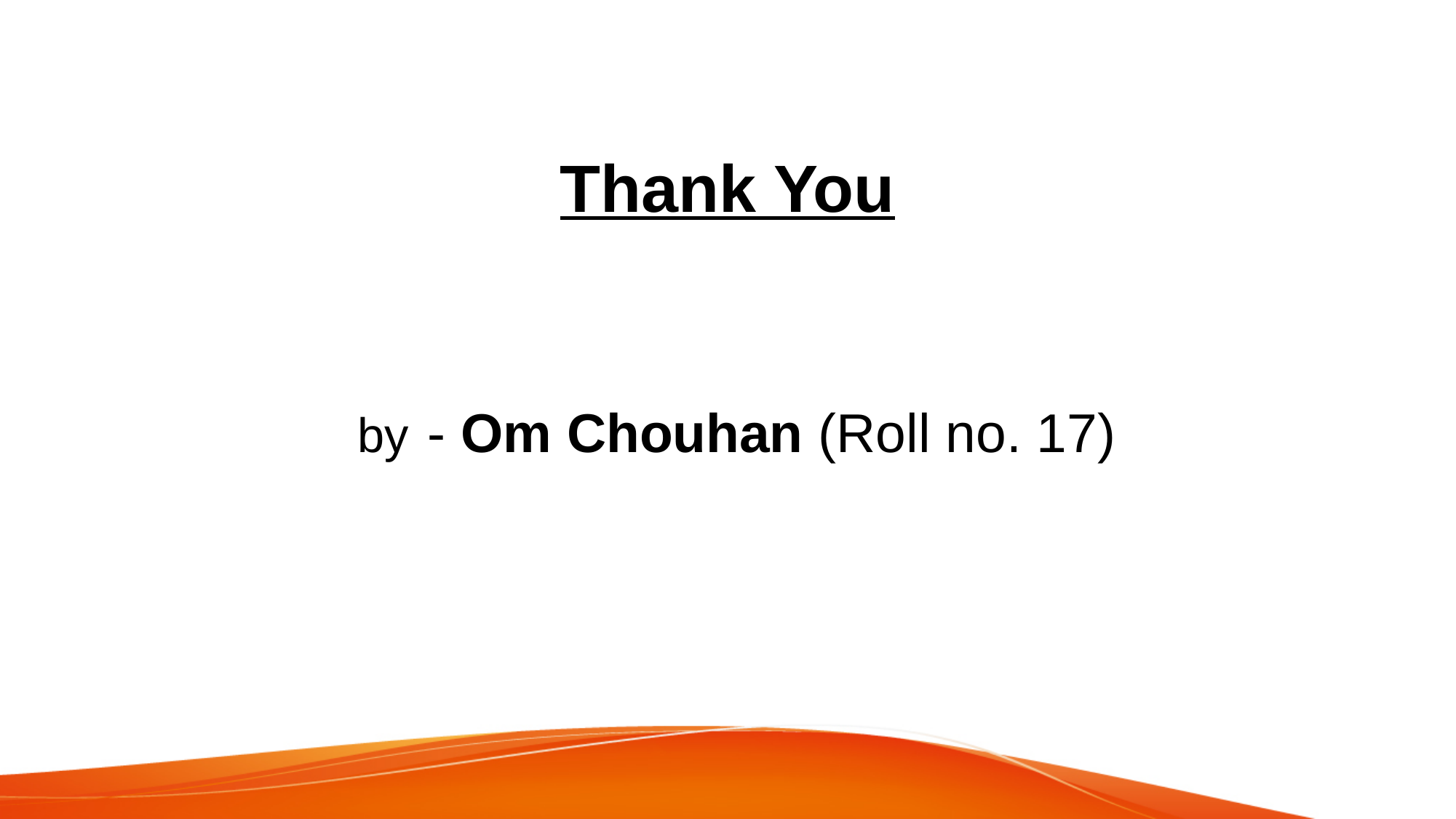

Thank You
 by - Om Chouhan (Roll no. 17)